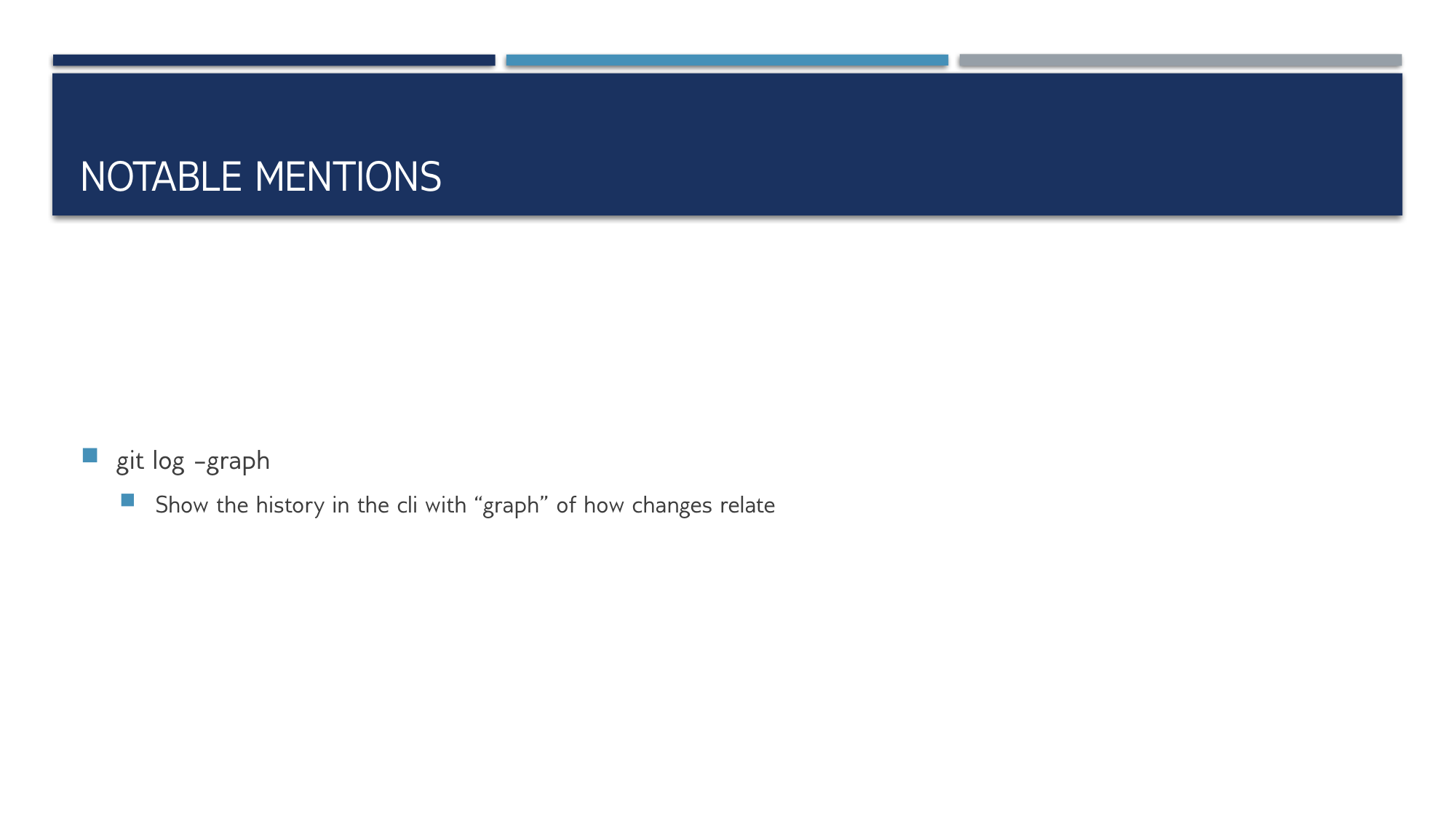

# Notable Mentions
git log –graph
Show the history in the cli with “graph” of how changes relate